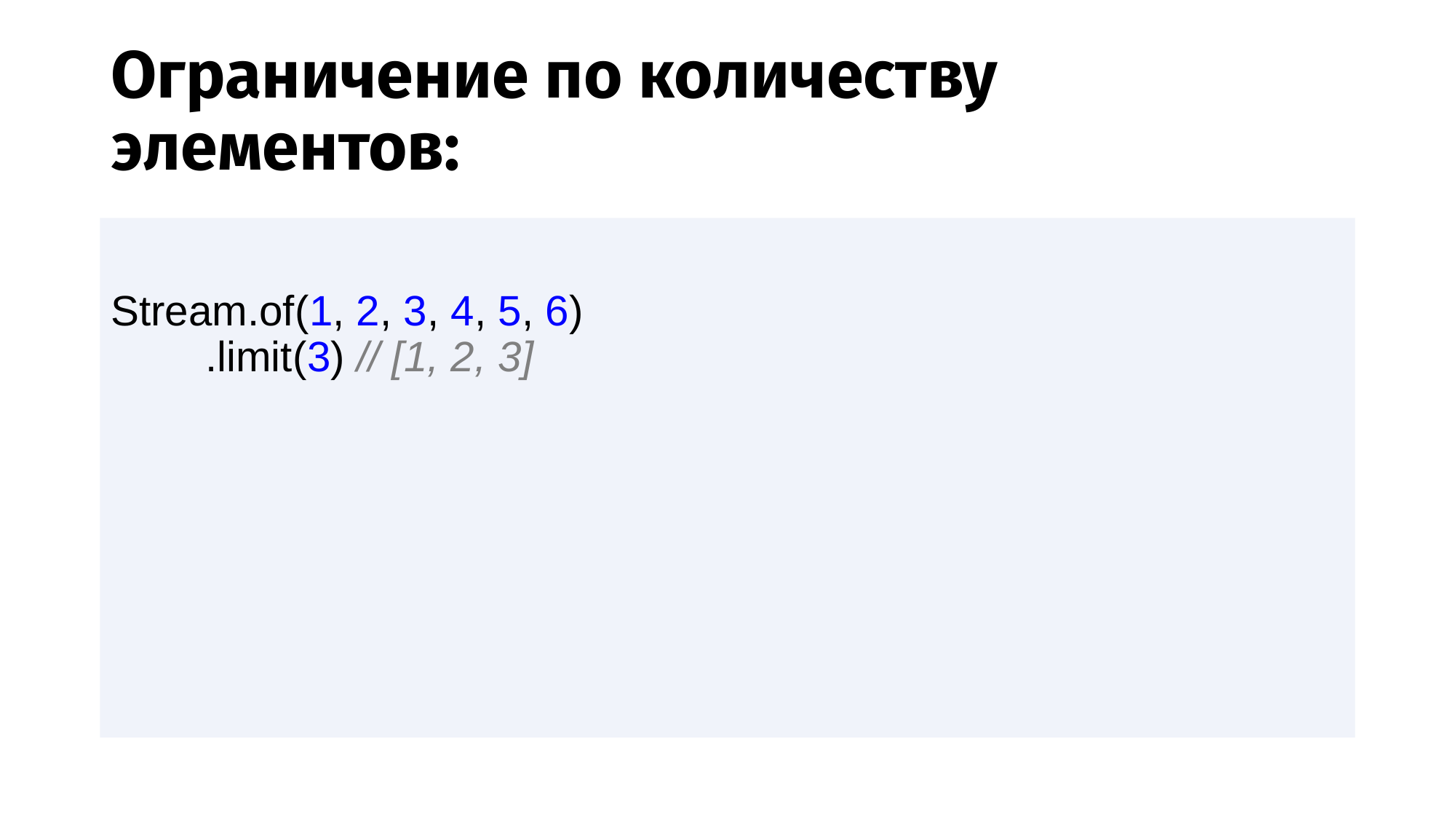

# Ограничение по количеству элементов:

Stream.of(1, 2, 3, 4, 5, 6)
        .limit(3) // [1, 2, 3]